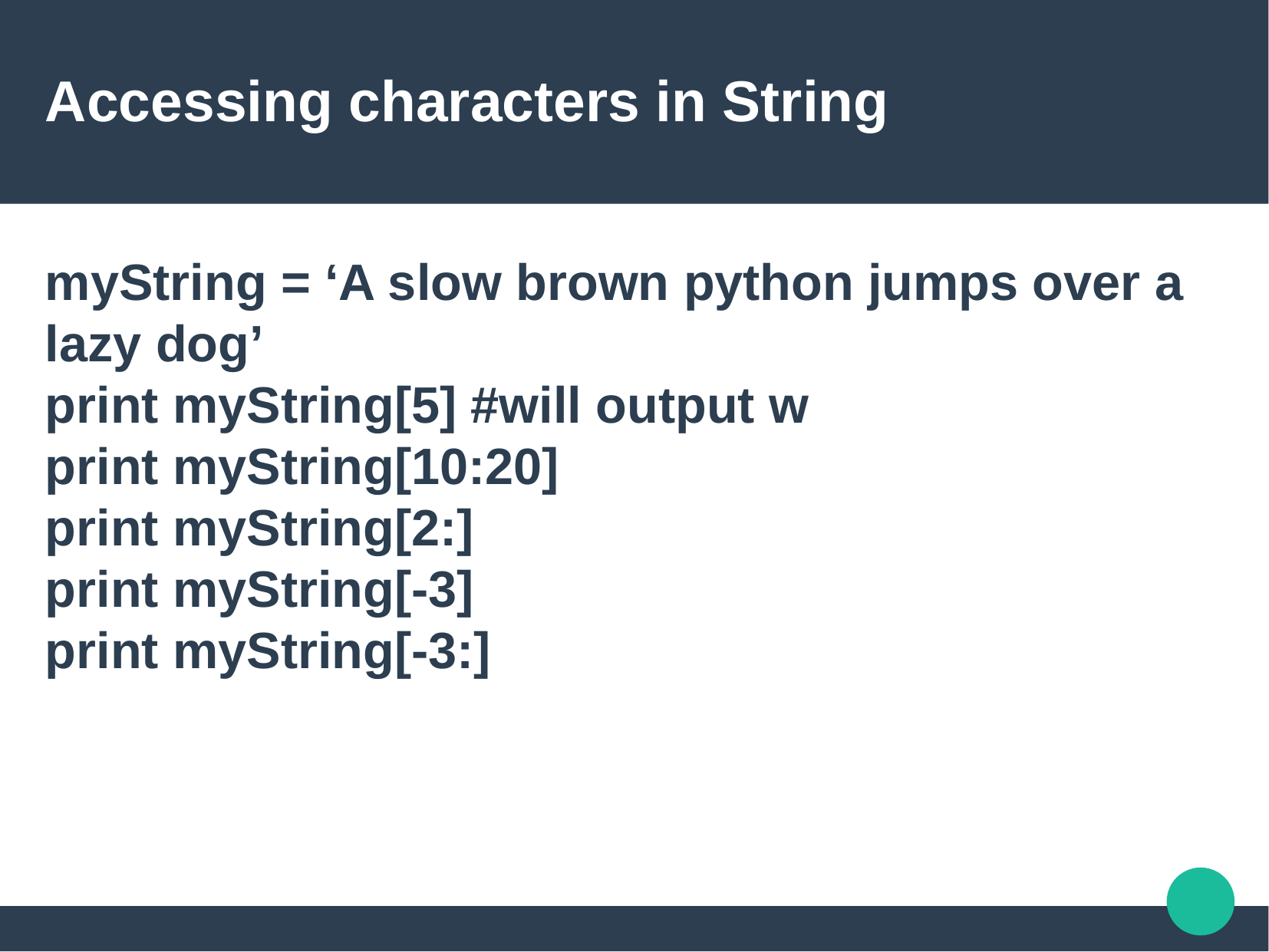

Accessing characters in String
myString = ‘A slow brown python jumps over a lazy dog’
print myString[5] #will output w
print myString[10:20]
print myString[2:]
print myString[-3]
print myString[-3:]